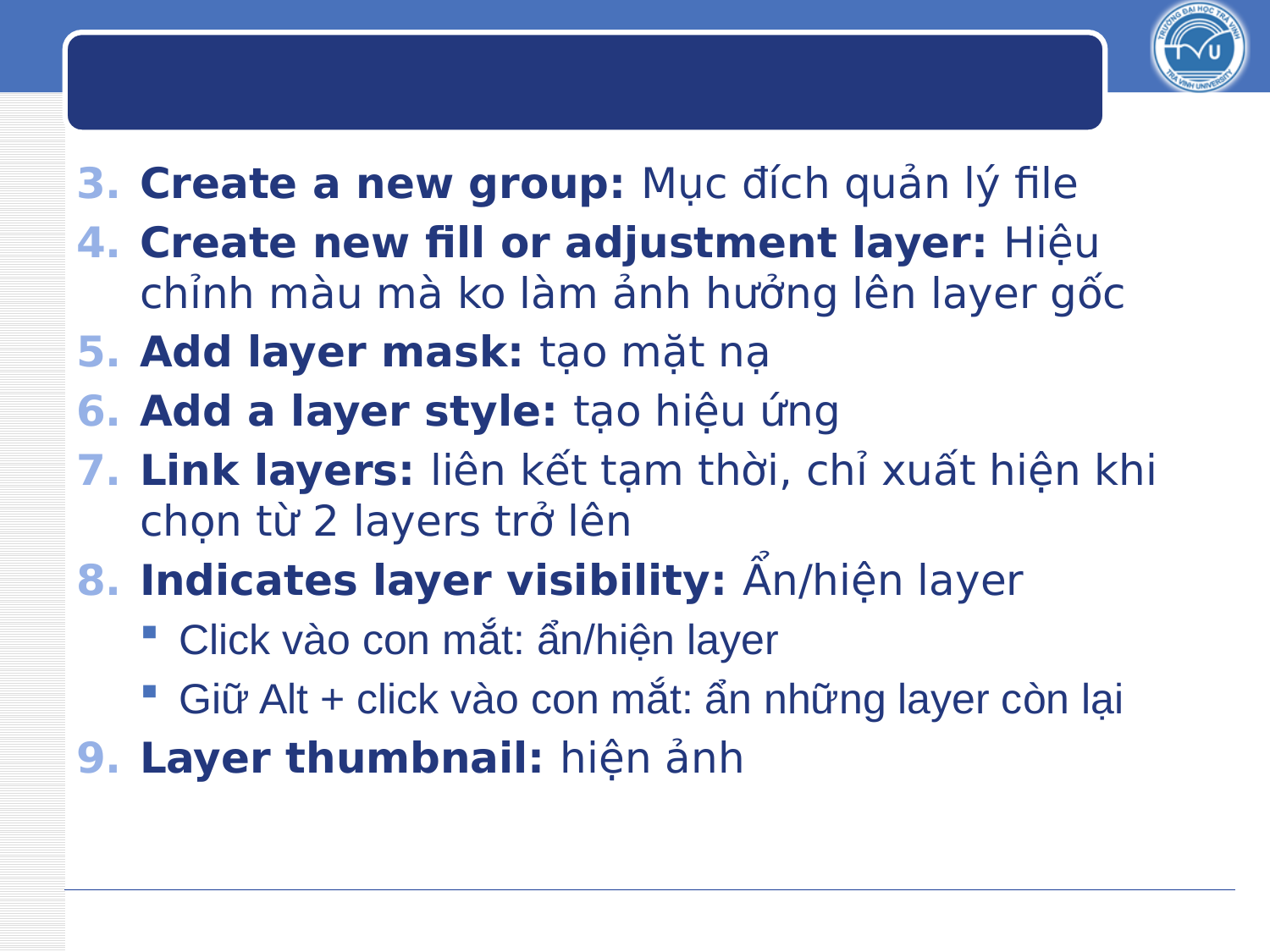

#
Create a new group: Mục đích quản lý file
Create new fill or adjustment layer: Hiệu chỉnh màu mà ko làm ảnh hưởng lên layer gốc
Add layer mask: tạo mặt nạ
Add a layer style: tạo hiệu ứng
Link layers: liên kết tạm thời, chỉ xuất hiện khi chọn từ 2 layers trở lên
Indicates layer visibility: Ẩn/hiện layer
Click vào con mắt: ẩn/hiện layer
Giữ Alt + click vào con mắt: ẩn những layer còn lại
Layer thumbnail: hiện ảnh